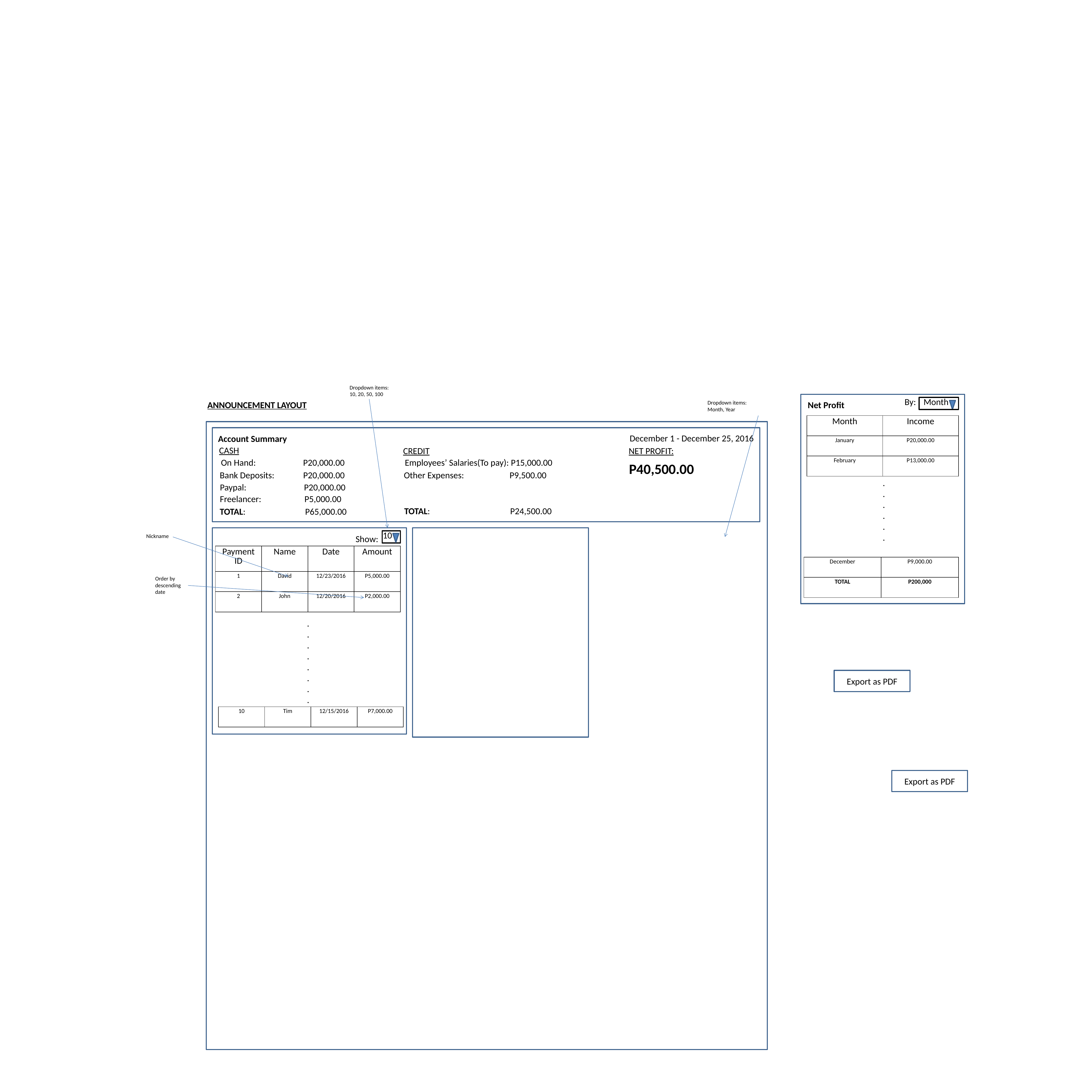

Dropdown items:
10, 20, 50, 100

By:
Month

ANNOUNCEMENT LAYOUT
Net Profit
Dropdown items:
Month, Year
| Month | Income |
| --- | --- |
| January | P20,000.00 |
| February | P13,000.00 |

December 1 - December 25, 2016
Account Summary
CASH
CREDIT
NET PROFIT:
On Hand:                       P20,000.00
Employees’ Salaries(To pay): P15,000.00
P40,500.00
Bank Deposits:              P20,000.00
Other Expenses:	                P9,500.00
.
.
.
.
.
.
Paypal:                            P20,000.00
Freelancer:                     P5,000.00
TOTAL:                                       P24,500.00
TOTAL:                             P65,000.00
10

Nickname
Show:
| Payment ID | Name | Date | Amount |
| --- | --- | --- | --- |
| 1 | David | 12/23/2016 | P5,000.00 |
| 2 | John | 12/20/2016 | P2,000.00 |
| December | P9,000.00 |
| --- | --- |
| TOTAL | P200,000 |
Order by descending
date
.
.
.
.
.
.
.
.
Export as PDF
| 10 | Tim | 12/15/2016 | P7,000.00 |
| --- | --- | --- | --- |
Export as PDF